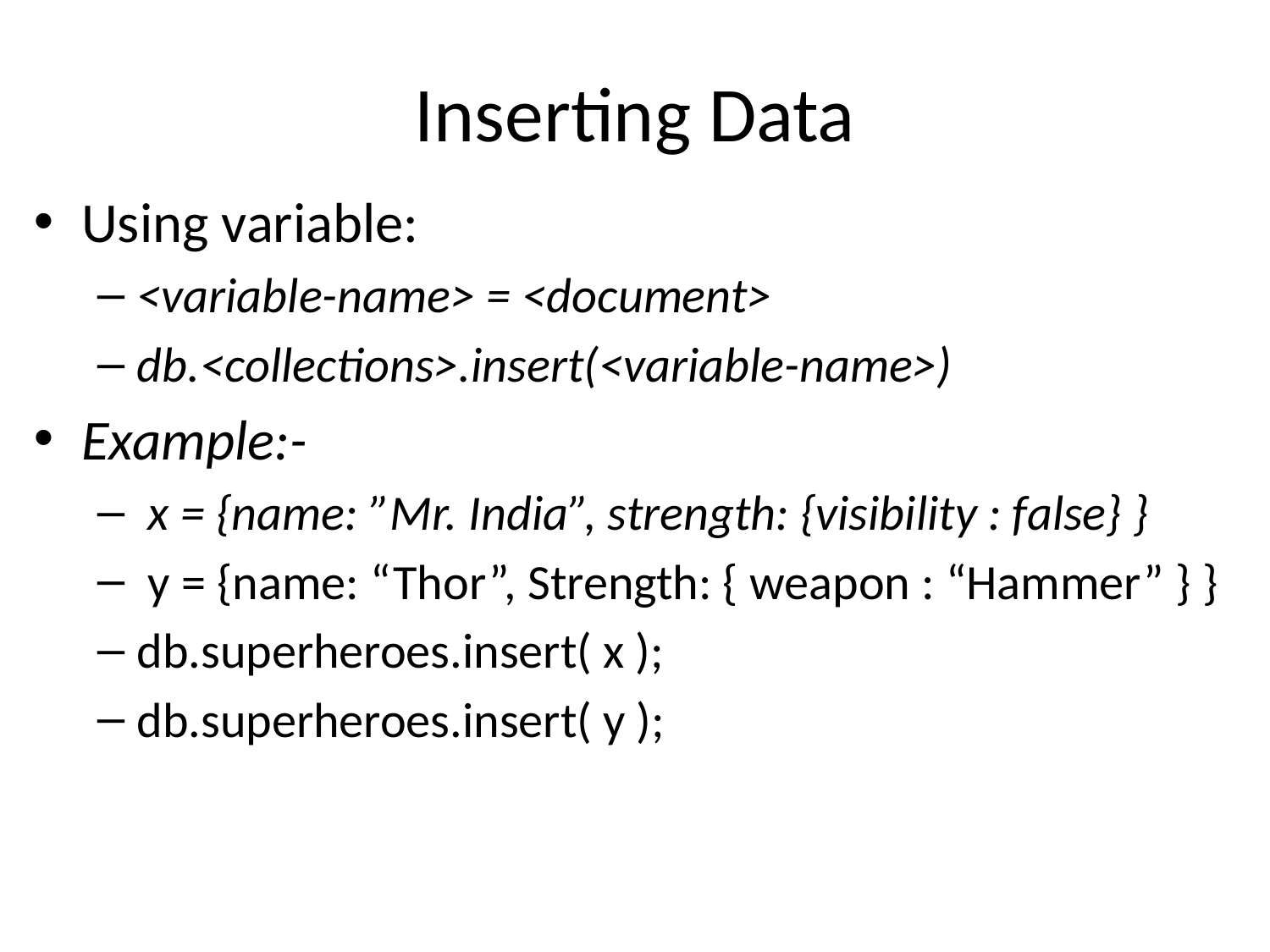

# Inserting Data
Using variable:
<variable-name> = <document>
db.<collections>.insert(<variable-name>)
Example:-
 x = {name: ”Mr. India”, strength: {visibility : false} }
 y = {name: “Thor”, Strength: { weapon : “Hammer” } }
db.superheroes.insert( x );
db.superheroes.insert( y );